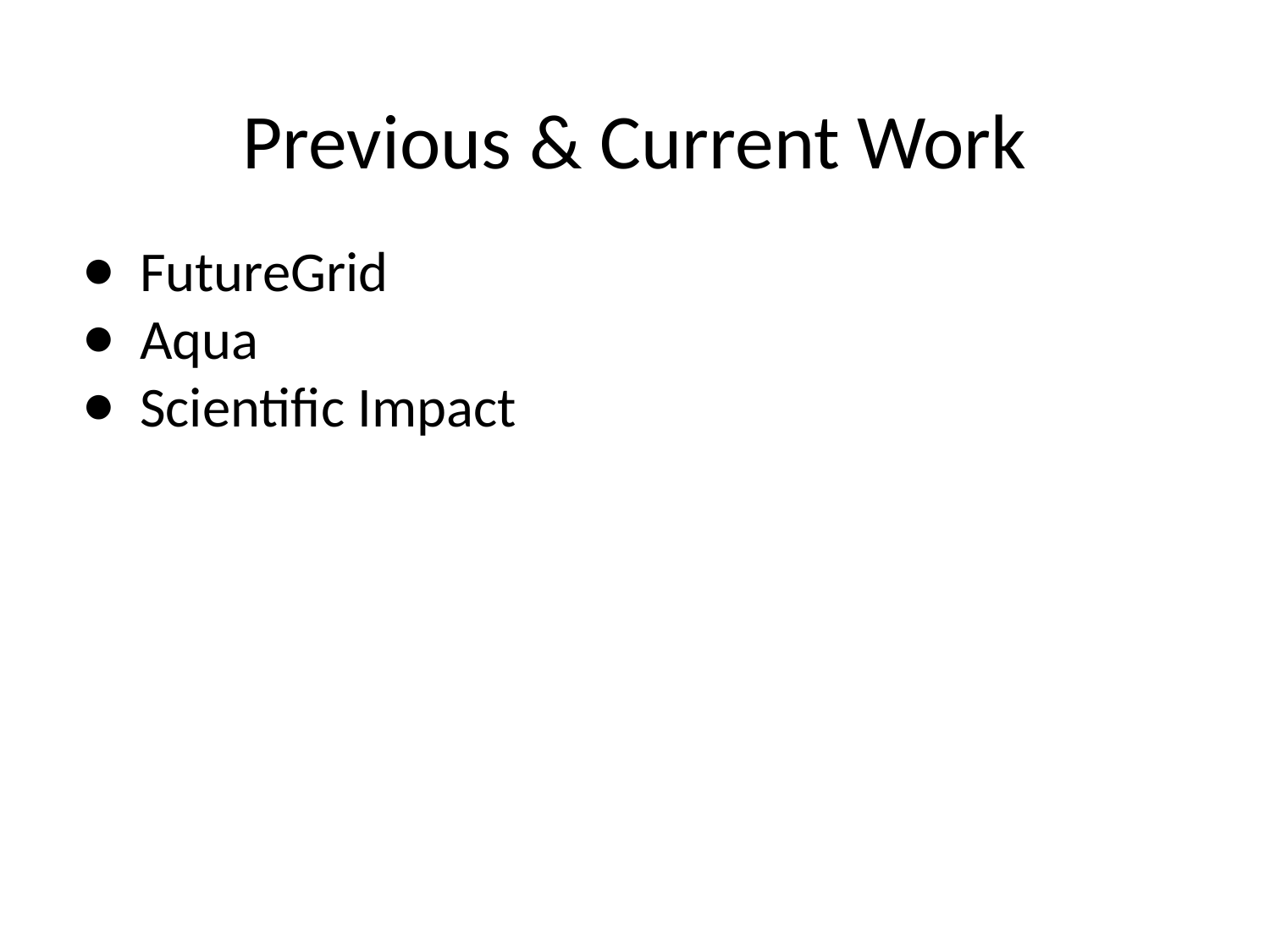

# Previous & Current Work
FutureGrid
Aqua
Scientific Impact